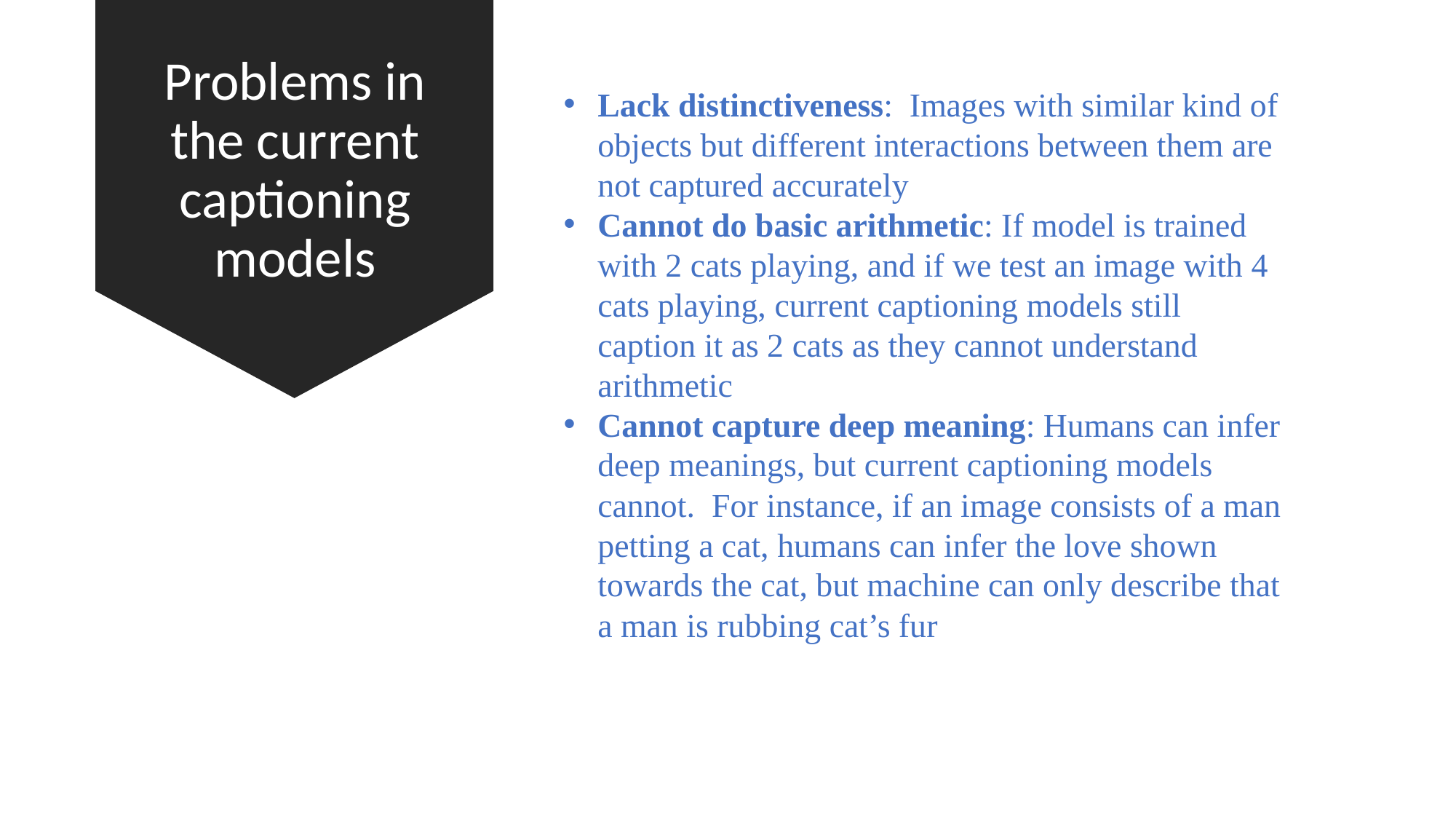

# Problems in the current captioning models
Lack distinctiveness:  Images with similar kind of objects but different interactions between them are not captured accurately
Cannot do basic arithmetic: If model is trained with 2 cats playing, and if we test an image with 4 cats playing, current captioning models still caption it as 2 cats as they cannot understand arithmetic
Cannot capture deep meaning: Humans can infer deep meanings, but current captioning models cannot.  For instance, if an image consists of a man petting a cat, humans can infer the love shown towards the cat, but machine can only describe that a man is rubbing cat’s fur